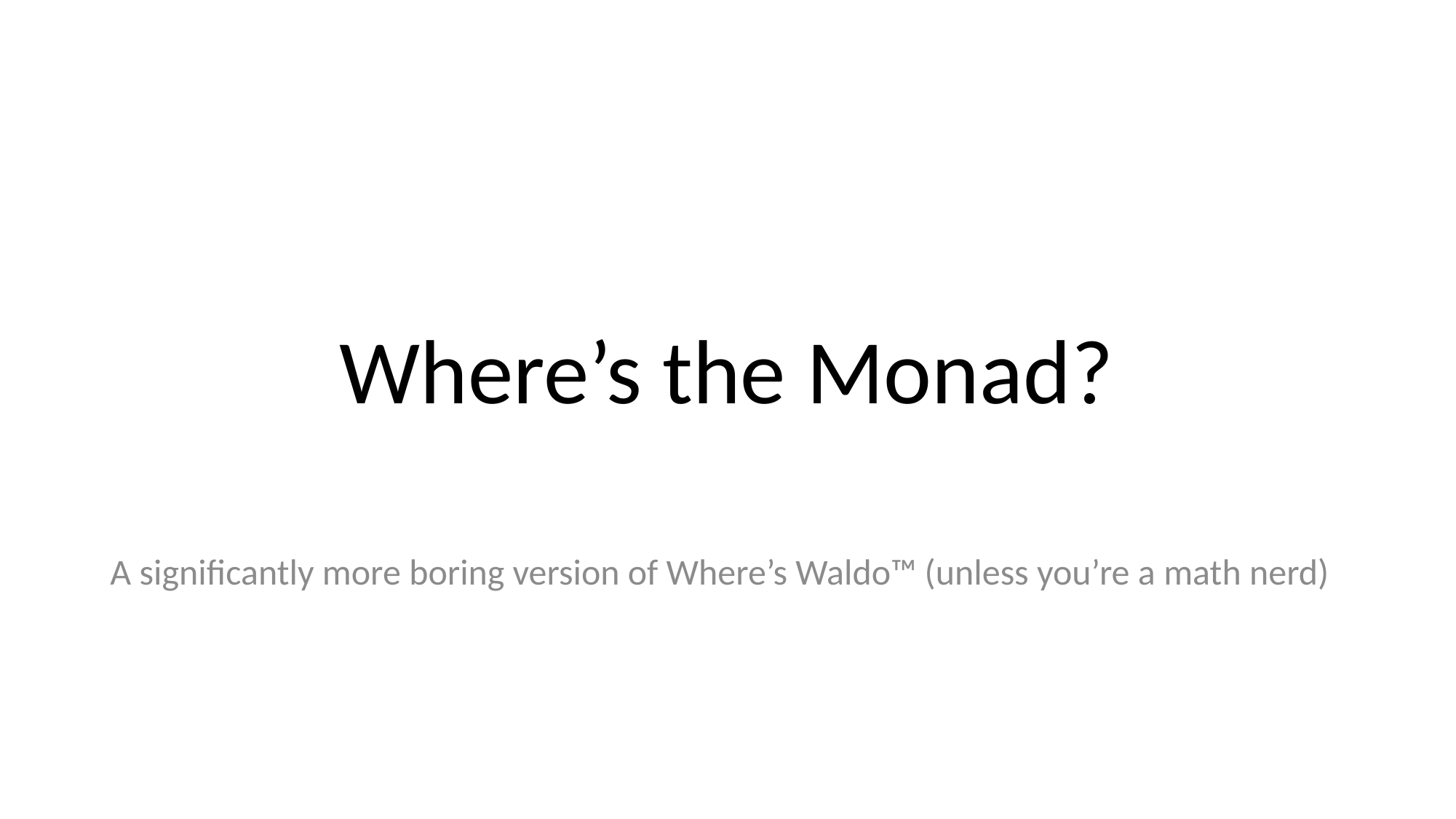

# Where’s the Monad?
A significantly more boring version of Where’s Waldo™ (unless you’re a math nerd)